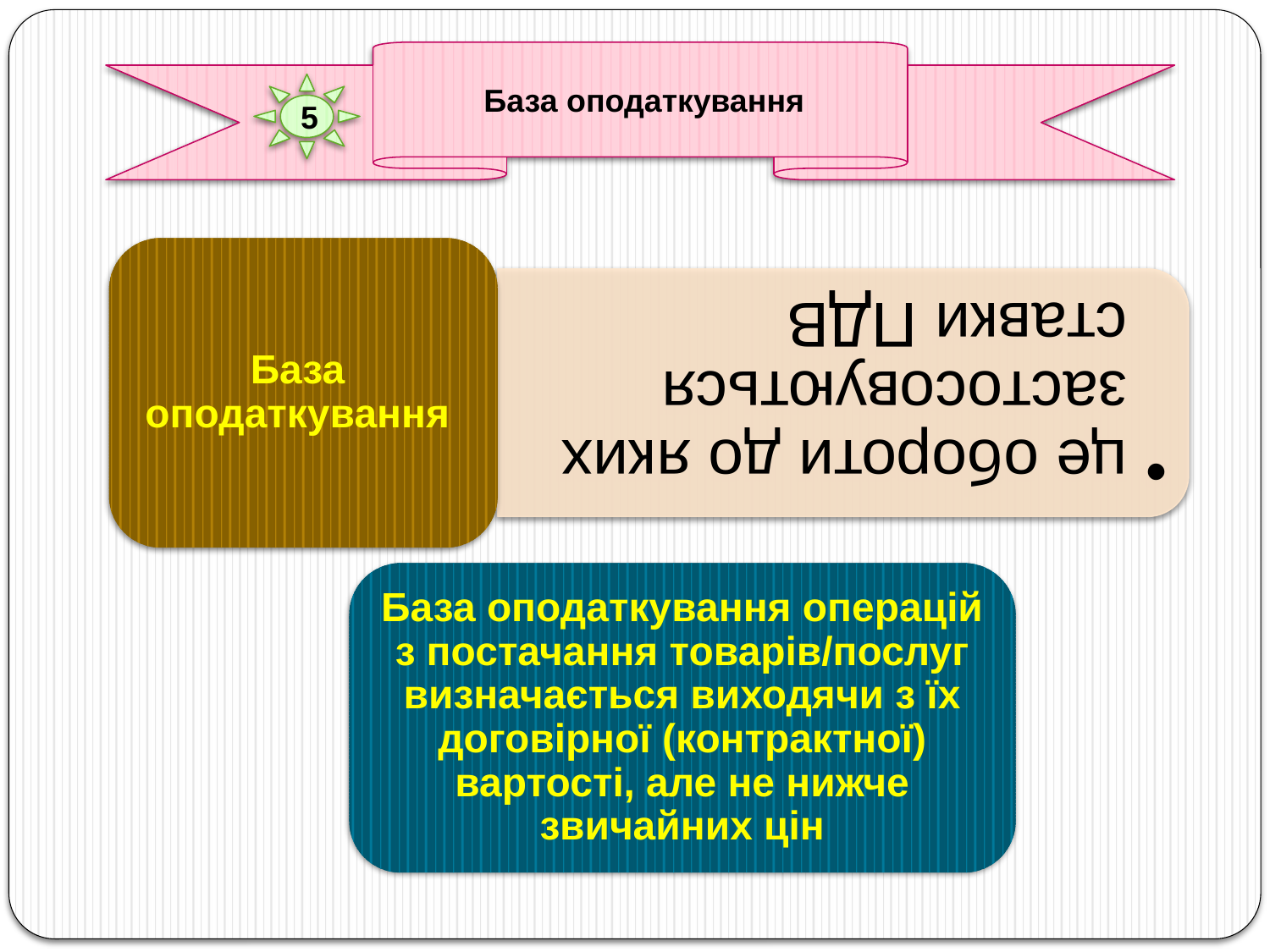

База оподаткування
5
це обороти до яких застосовуються ставки ПДВ
База  оподаткування
База оподаткування операцій з постачання товарів/послуг визначається виходячи з їх договірної (контрактної) вартості, але не нижче звичайних цін